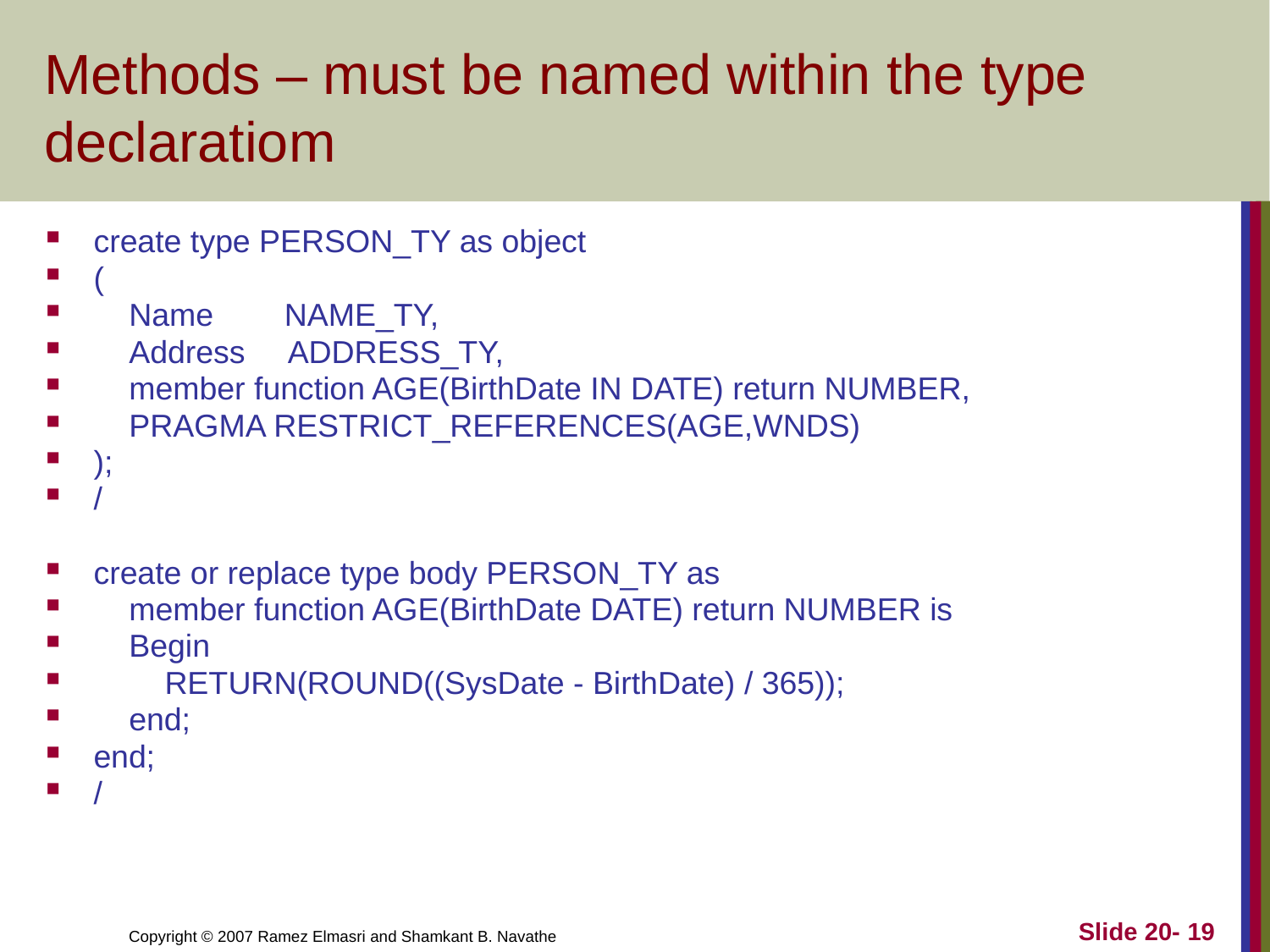

# Methods – must be named within the type declaratiom
create type PERSON_TY as object
(
    Name        NAME_TY,
    Address     ADDRESS_TY,
    member function AGE(BirthDate IN DATE) return NUMBER,
    PRAGMA RESTRICT_REFERENCES(AGE,WNDS)
);
/

create or replace type body PERSON_TY as
    member function AGE(BirthDate DATE) return NUMBER is
    Begin
        RETURN(ROUND((SysDate - BirthDate) / 365));
    end;
end;
/

Slide 20- 19